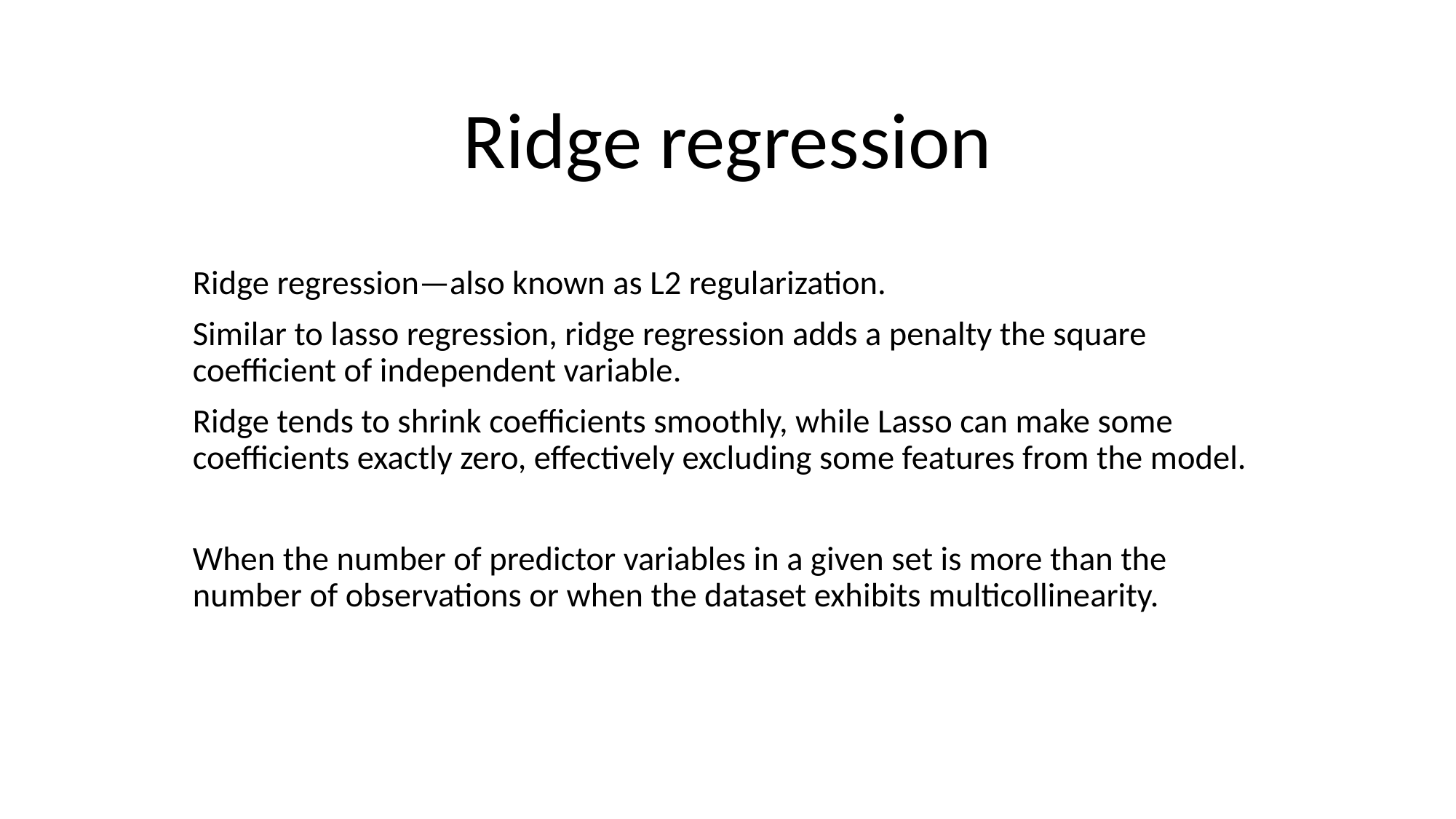

# Ridge regression

Ridge regression—also known as L2 regularization.
Similar to lasso regression, ridge regression adds a penalty the square coefficient of independent variable.
Ridge tends to shrink coefficients smoothly, while Lasso can make some coefficients exactly zero, effectively excluding some features from the model.

When the number of predictor variables in a given set is more than the number of observations or when the dataset exhibits multicollinearity.